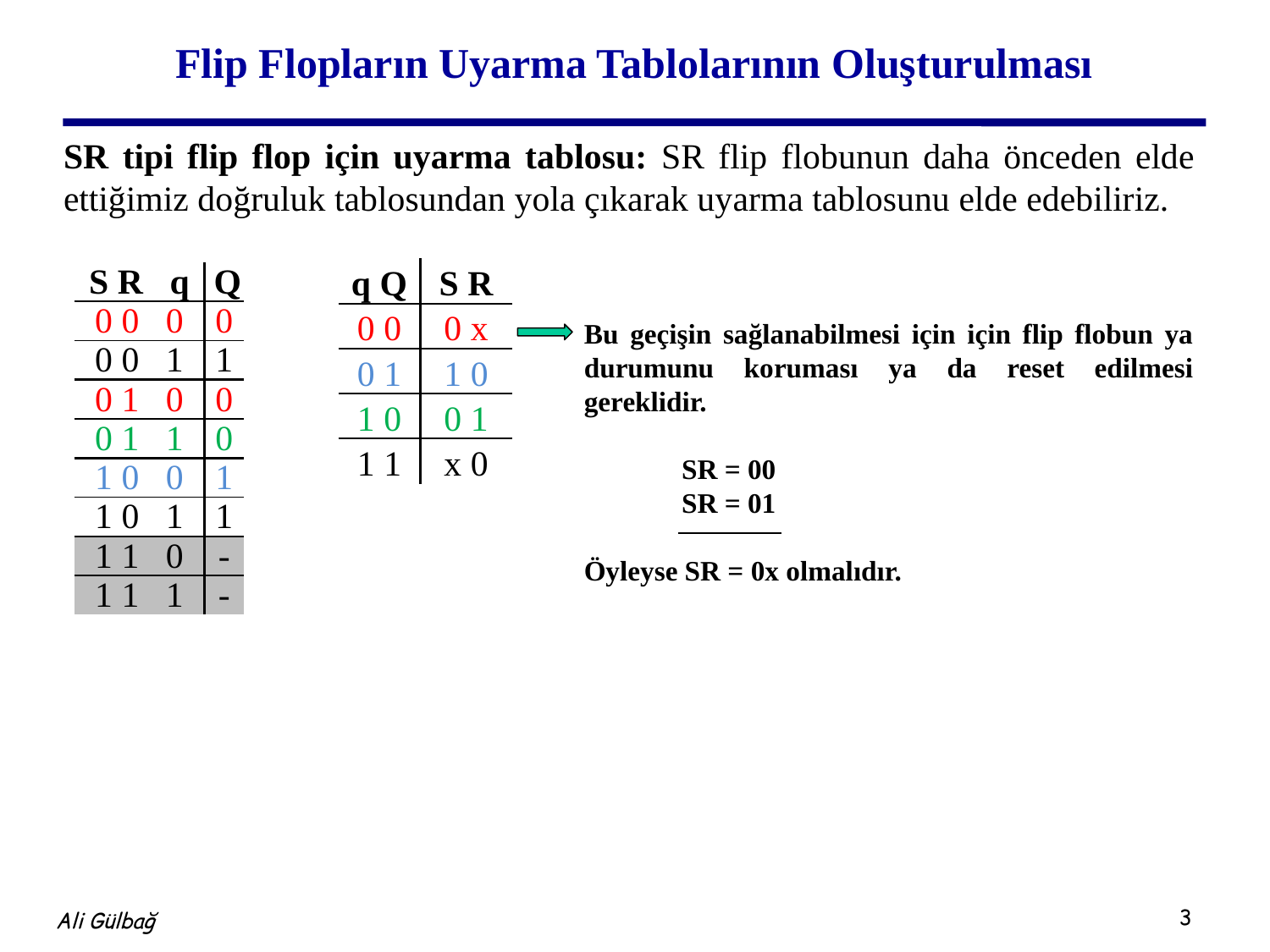

# Flip Flopların Uyarma Tablolarının Oluşturulması
SR tipi flip flop için uyarma tablosu: SR flip flobunun daha önceden elde ettiğimiz doğruluk tablosundan yola çıkarak uyarma tablosunu elde edebiliriz.
| q Q | S R |
| --- | --- |
| 0 0 | 0 x |
| 0 1 | 1 0 |
| 1 0 | 0 1 |
| 1 1 | x 0 |
| S R q | Q |
| --- | --- |
| 0 0 0 | 0 |
| 0 0 1 | 1 |
| 0 1 0 | 0 |
| 0 1 1 | 0 |
| 1 0 0 | 1 |
| 1 0 1 | 1 |
| 1 1 0 | - |
| 1 1 1 | - |
Bu geçişin sağlanabilmesi için için flip flobun ya durumunu koruması ya da reset edilmesi gereklidir.

              SR = 00
              SR = 01

Öyleyse SR = 0x olmalıdır.